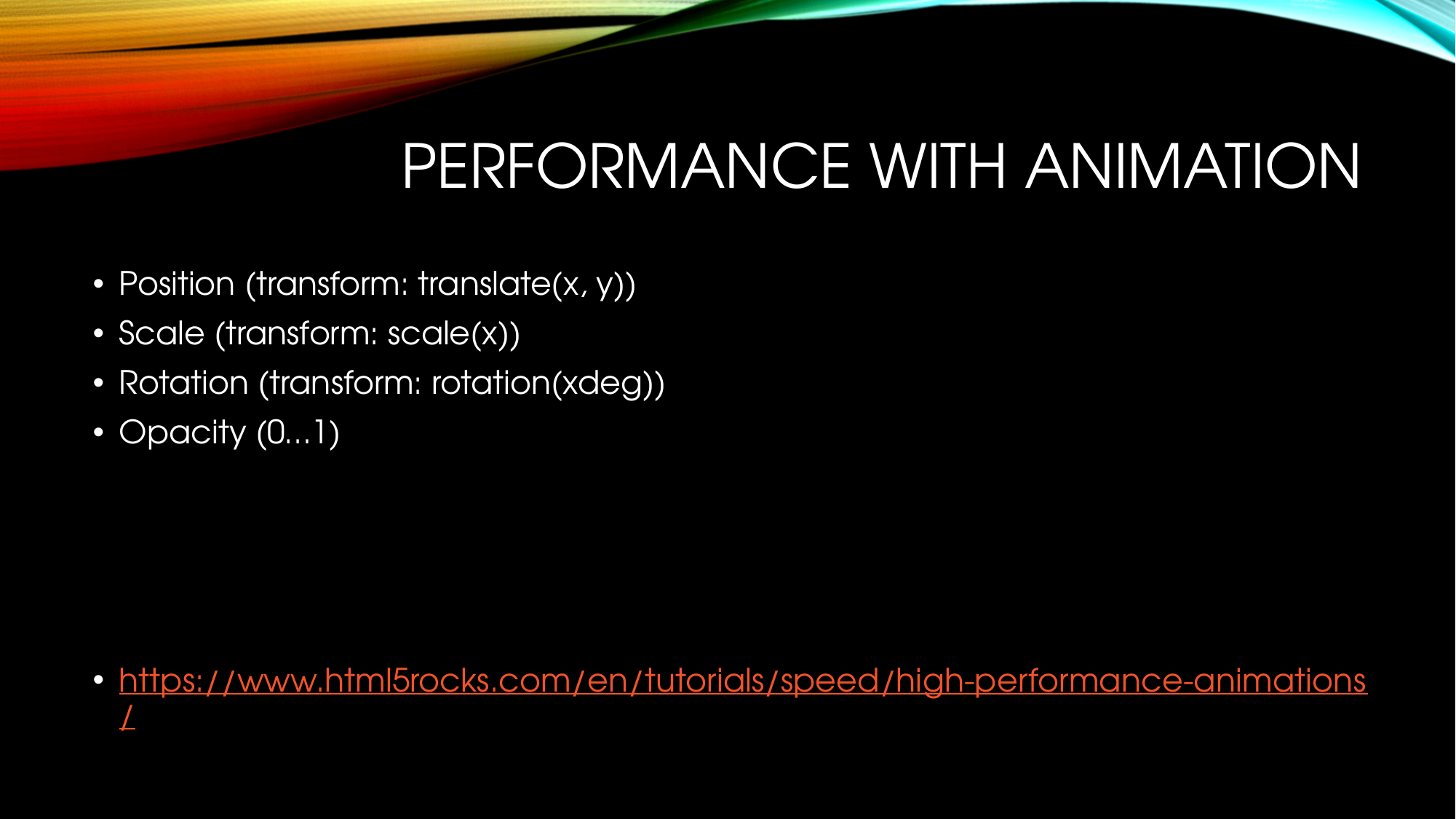

# Performance with animation
Position (transform: translate(x, y))
Scale (transform: scale(x))
Rotation (transform: rotation(xdeg))
Opacity (0…1)

https://www.html5rocks.com/en/tutorials/speed/high-performance-animations/